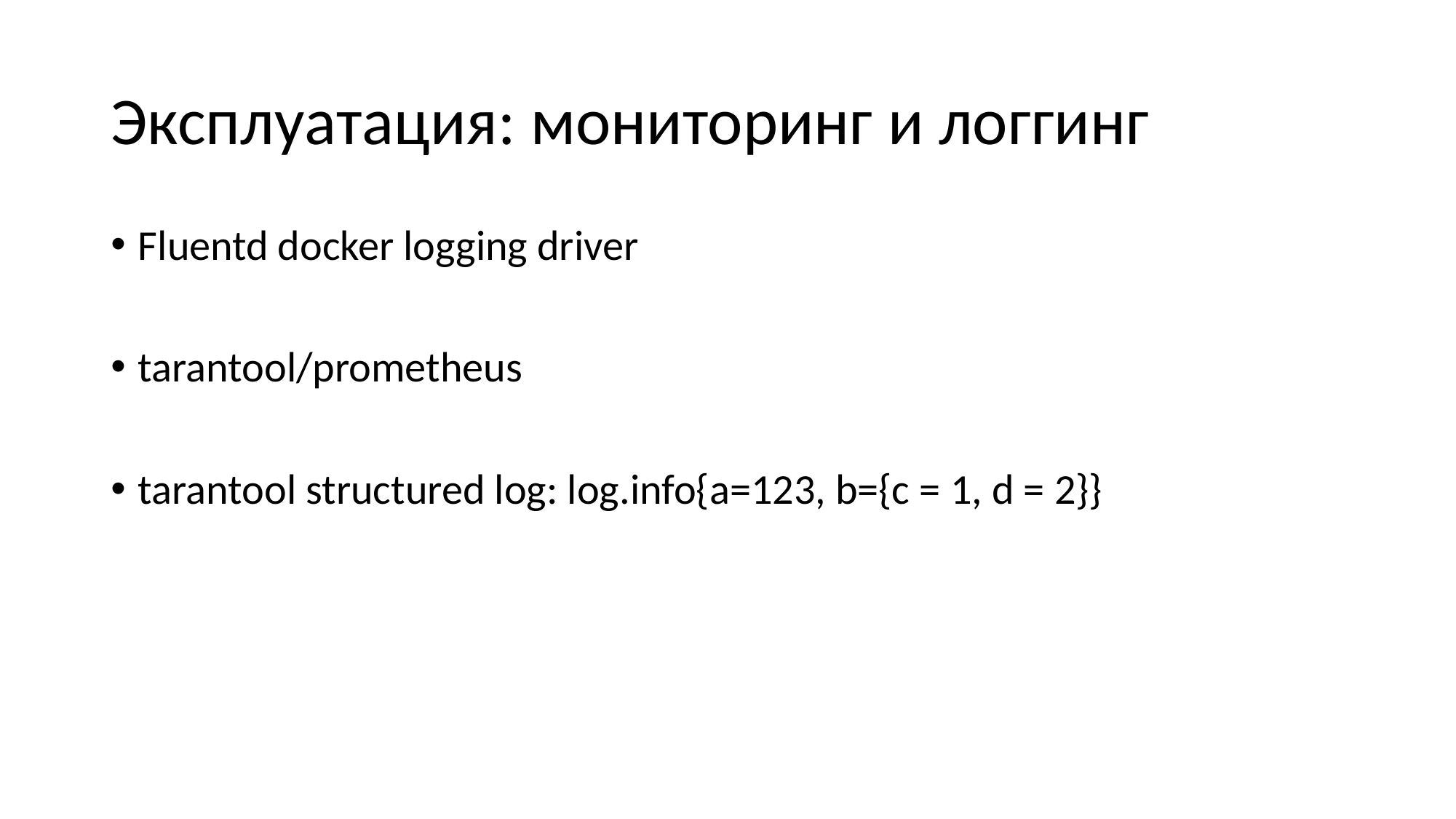

# Эксплуатация: мониторинг и логгинг
Fluentd docker logging driver

tarantool/prometheus

tarantool structured log: log.info{a=123, b={c = 1, d = 2}}